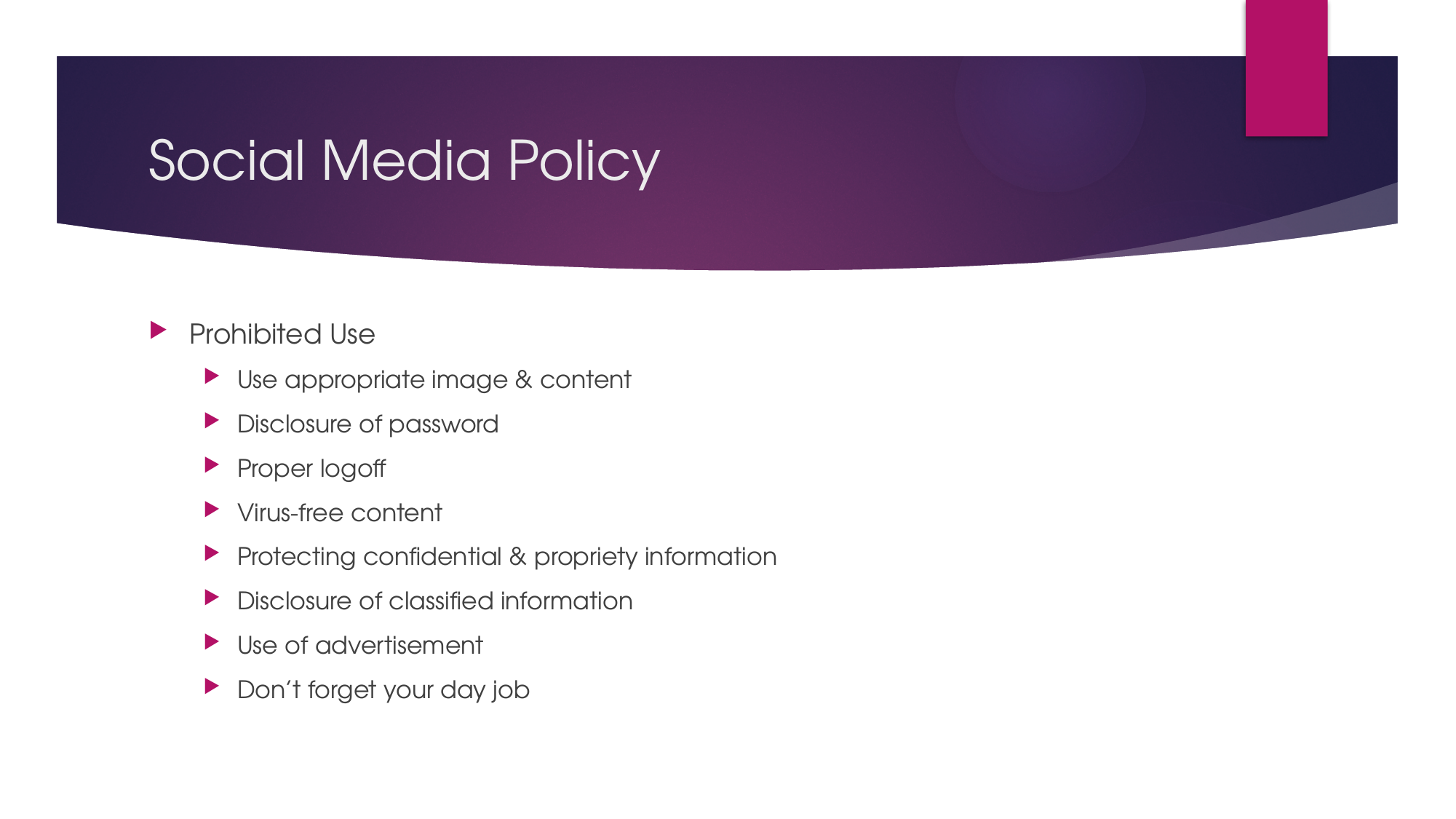

# Social Media Policy
Prohibited Use
Use appropriate image & content
Disclosure of password
Proper logoff
Virus-free content
Protecting confidential & propriety information
Disclosure of classified information
Use of advertisement
Don’t forget your day job